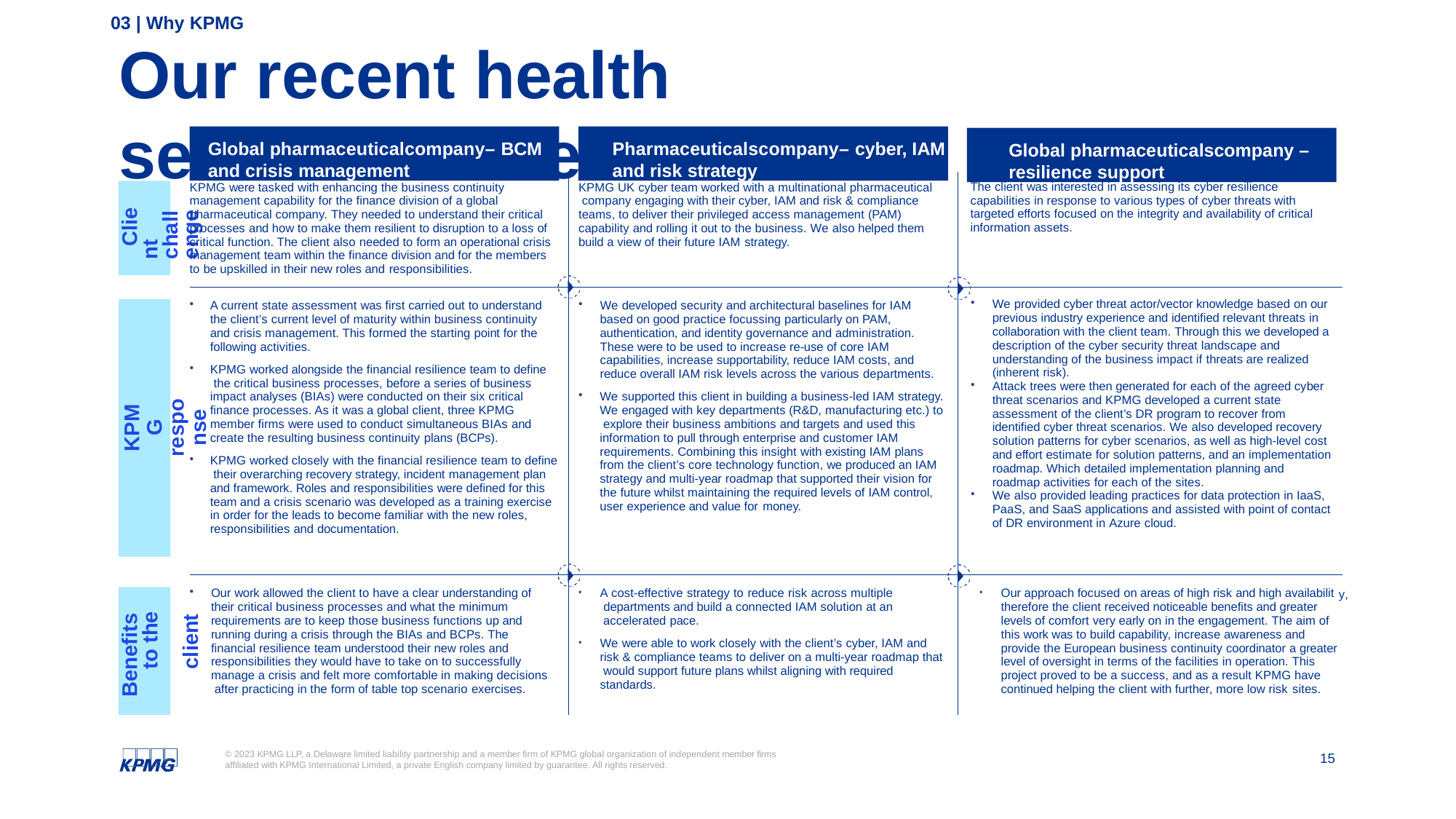

03 | Why KPMG
# Our recent health services credentials
Global pharmaceuticalcompany– BCM and crisis management
Pharmaceuticalscompany– cyber, IAM and risk strategy
Global pharmaceuticalscompany – resilience support
| KPMG were tasked with enhancing the business continuity management capability for the finance division of a global pharmaceutical company. They needed to understand their critical processes and how to make them resilient to disruption to a loss of critical function. The client also needed to form an operational crisis management team within the finance division and for the members to be upskilled in their new roles and responsibilities. | KPMG UK cyber team worked with a multinational pharmaceutical company engaging with their cyber, IAM and risk & compliance teams, to deliver their privileged access management (PAM) capability and rolling it out to the business. We also helped them build a view of their future IAM strategy. | The client was interested in assessing its cyber resilience capabilities in response to various types of cyber threats with targeted efforts focused on the integrity and availability of critical information assets. |
| --- | --- | --- |
| A current state assessment was first carried out to understand the client’s current level of maturity within business continuity and crisis management. This formed the starting point for the following activities. KPMG worked alongside the financial resilience team to define the critical business processes, before a series of business impact analyses (BIAs) were conducted on their six critical finance processes. As it was a global client, three KPMG member firms were used to conduct simultaneous BIAs and create the resulting business continuity plans (BCPs). KPMG worked closely with the financial resilience team to define their overarching recovery strategy, incident management plan and framework. Roles and responsibilities were defined for this team and a crisis scenario was developed as a training exercise in order for the leads to become familiar with the new roles, responsibilities and documentation. | We developed security and architectural baselines for IAM based on good practice focussing particularly on PAM, authentication, and identity governance and administration. These were to be used to increase re-use of core IAM capabilities, increase supportability, reduce IAM costs, and reduce overall IAM risk levels across the various departments. We supported this client in building a business-led IAM strategy. We engaged with key departments (R&D, manufacturing etc.) to explore their business ambitions and targets and used this information to pull through enterprise and customer IAM requirements. Combining this insight with existing IAM plans from the client’s core technology function, we produced an IAM strategy and multi-year roadmap that supported their vision for the future whilst maintaining the required levels of IAM control, user experience and value for money. | We provided cyber threat actor/vector knowledge based on our previous industry experience and identified relevant threats in collaboration with the client team. Through this we developed a description of the cyber security threat landscape and understanding of the business impact if threats are realized (inherent risk). Attack trees were then generated for each of the agreed cyber threat scenarios and KPMG developed a current state assessment of the client’s DR program to recover from identified cyber threat scenarios. We also developed recovery solution patterns for cyber scenarios, as well as high-level cost and effort estimate for solution patterns, and an implementation roadmap. Which detailed implementation planning and roadmap activities for each of the sites. We also provided leading practices for data protection in IaaS, PaaS, and SaaS applications and assisted with point of contact of DR environment in Azure cloud. |
| Our work allowed the client to have a clear understanding of their critical business processes and what the minimum requirements are to keep those business functions up and running during a crisis through the BIAs and BCPs. The financial resilience team understood their new roles and responsibilities they would have to take on to successfully manage a crisis and felt more comfortable in making decisions after practicing in the form of table top scenario exercises. | A cost-effective strategy to reduce risk across multiple departments and build a connected IAM solution at an accelerated pace. We were able to work closely with the client’s cyber, IAM and risk & compliance teams to deliver on a multi-year roadmap that would support future plans whilst aligning with required standards. | Our approach focused on areas of high risk and high availabilit therefore the client received noticeable benefits and greater levels of comfort very early on in the engagement. The aim of this work was to build capability, increase awareness and provide the European business continuity coordinator a greater level of oversight in terms of the facilities in operation. This project proved to be a success, and as a result KPMG have continued helping the client with further, more low risk sites. |

Client  challenge

KPMG
response

y,

Benefits to the  client
© 2023 KPMG LLP, a Delaware limited liability partnership and a member firm of KPMG global organization of independent member firms  affiliated with KPMG International Limited, a private English company limited by guarantee. All rights reserved.
15